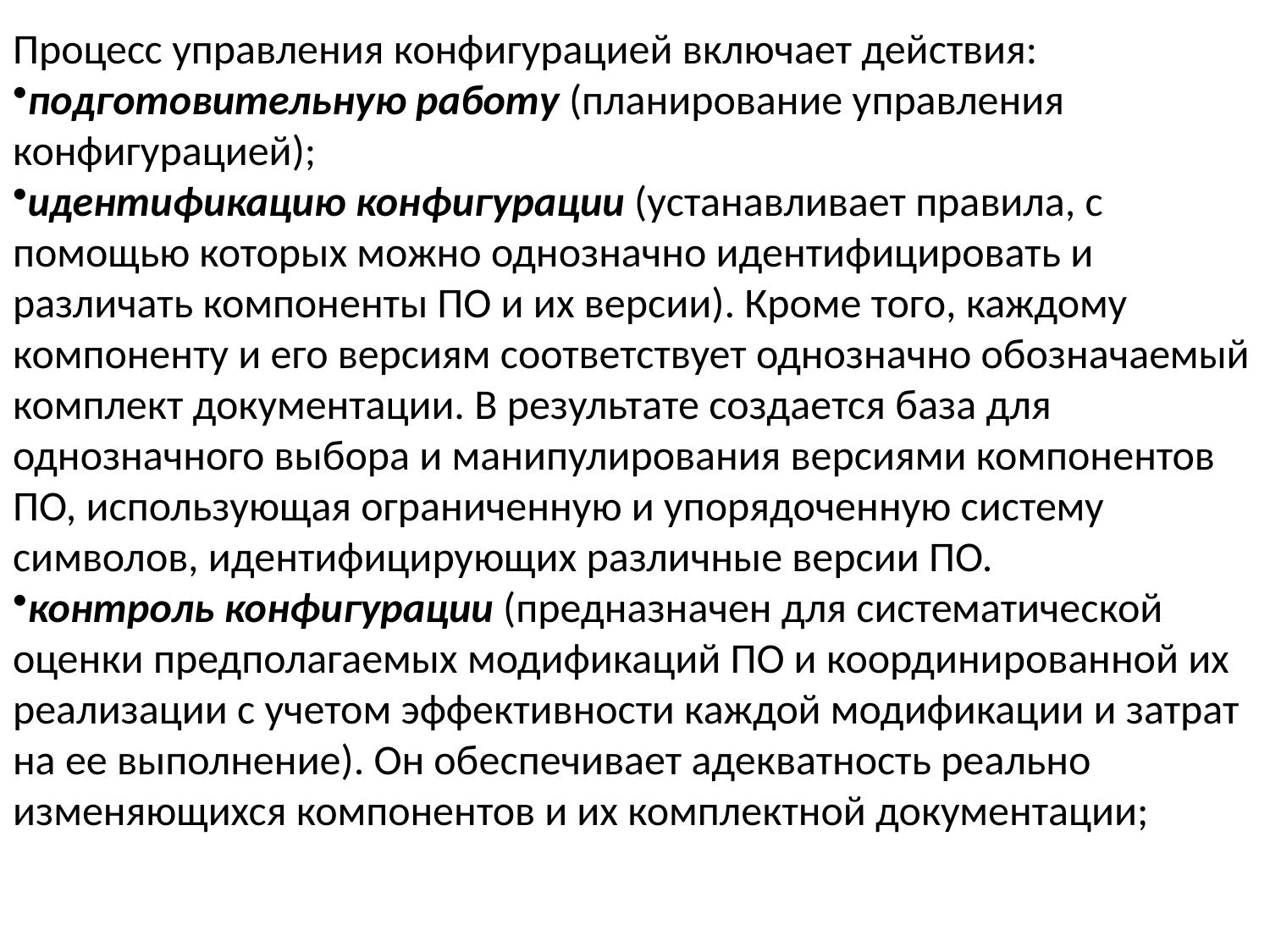

Процесс управления конфигурацией включает действия:
подготовительную работу (планирование управления конфигурацией);
идентификацию конфигурации (устанавливает правила, с помощью которых можно однозначно идентифицировать и различать компоненты ПО и их версии). Кроме того, каждому компоненту и его версиям соответствует однозначно обозначаемый комплект документации. В результате создается база для однозначного выбора и манипулирования версиями компонентов ПО, использующая ограниченную и упорядоченную систему символов, идентифицирующих различные версии ПО.
контроль конфигурации (предназначен для систематической оценки предполагаемых модификаций ПО и координированной их реализации с учетом эффективности каждой модификации и затрат на ее выполнение). Он обеспечивает адекватность реально изменяющихся компонентов и их комплектной документации;